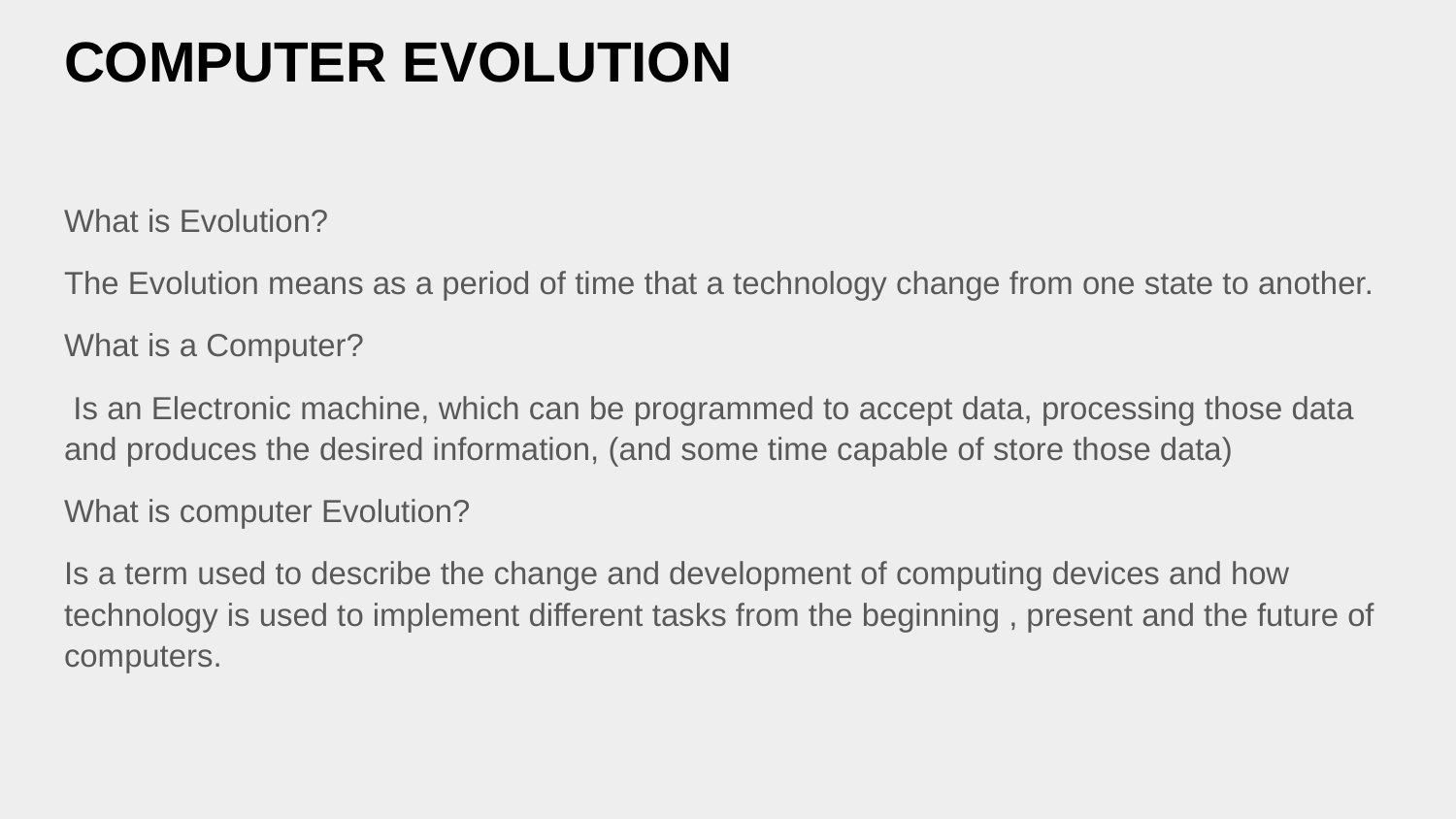

# COMPUTER EVOLUTION
What is Evolution?
The Evolution means as a period of time that a technology change from one state to another.
What is a Computer?
 Is an Electronic machine, which can be programmed to accept data, processing those data and produces the desired information, (and some time capable of store those data)
What is computer Evolution?
Is a term used to describe the change and development of computing devices and how technology is used to implement different tasks from the beginning , present and the future of computers.